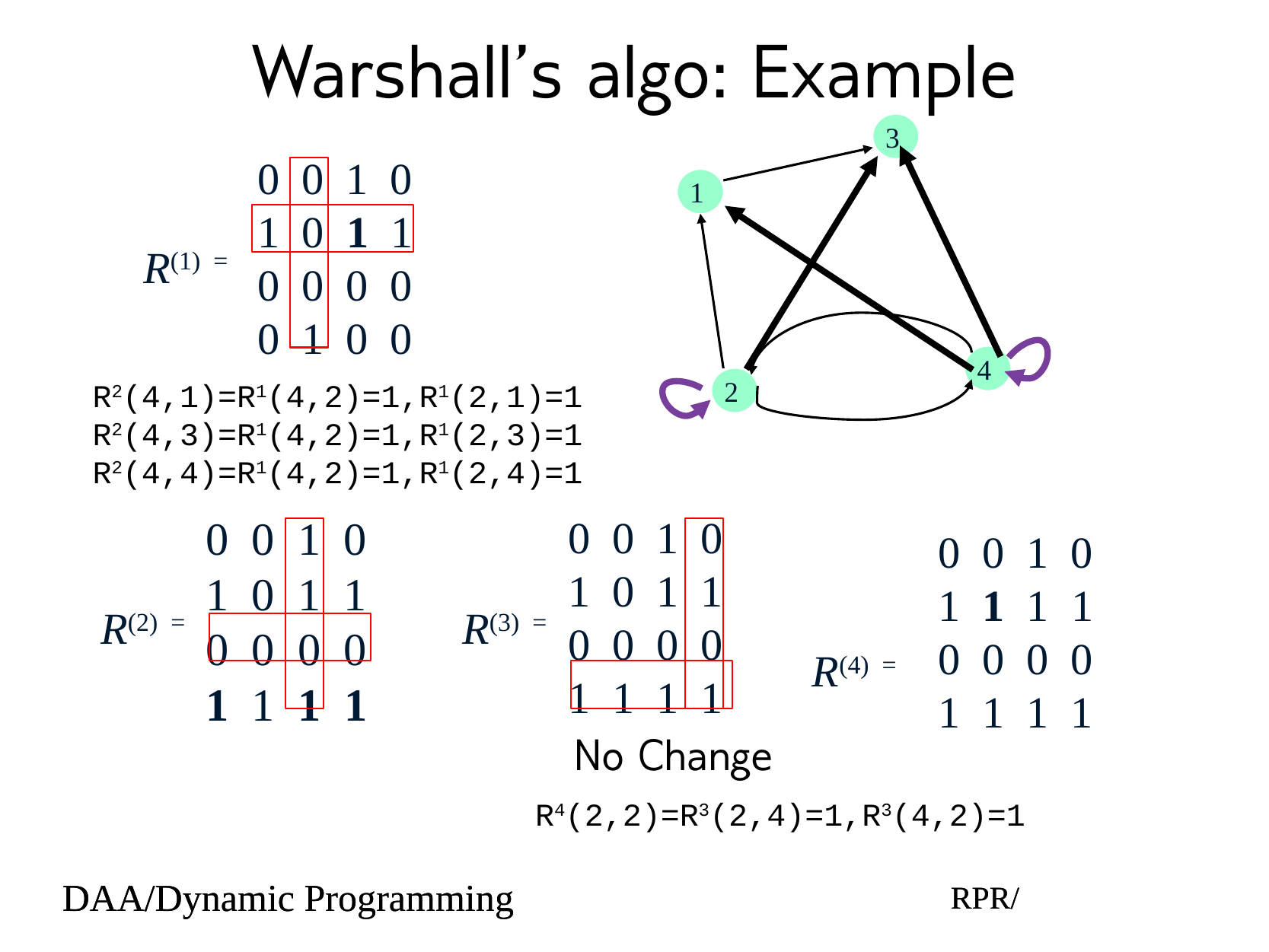

# Warshall’s algo: Example
3

1

4

2

0  0  1  0
1  0  1  1
0  0  0  0
0  1  0  0

R(1)  =

R2(4,1)=R1(4,2)=1,R1(2,1)=1
R2(4,3)=R1(4,2)=1,R1(2,3)=1
R2(4,4)=R1(4,2)=1,R1(2,4)=1

0  0  1  0
1  0  1  1
0  0  0  0
1  1  1  1
0  0  1  0
1  0  1  1
0  0  0  0
1  1  1  1

0  0  1  0
1  1  1  1
0  0  0  0
1  1  1  1
R(2)  =
R(3)  =

R(4)  =

No Change
R4(2,2)=R3(2,4)=1,R3(4,2)=1
DAA/Dynamic Programming
RPR/
8